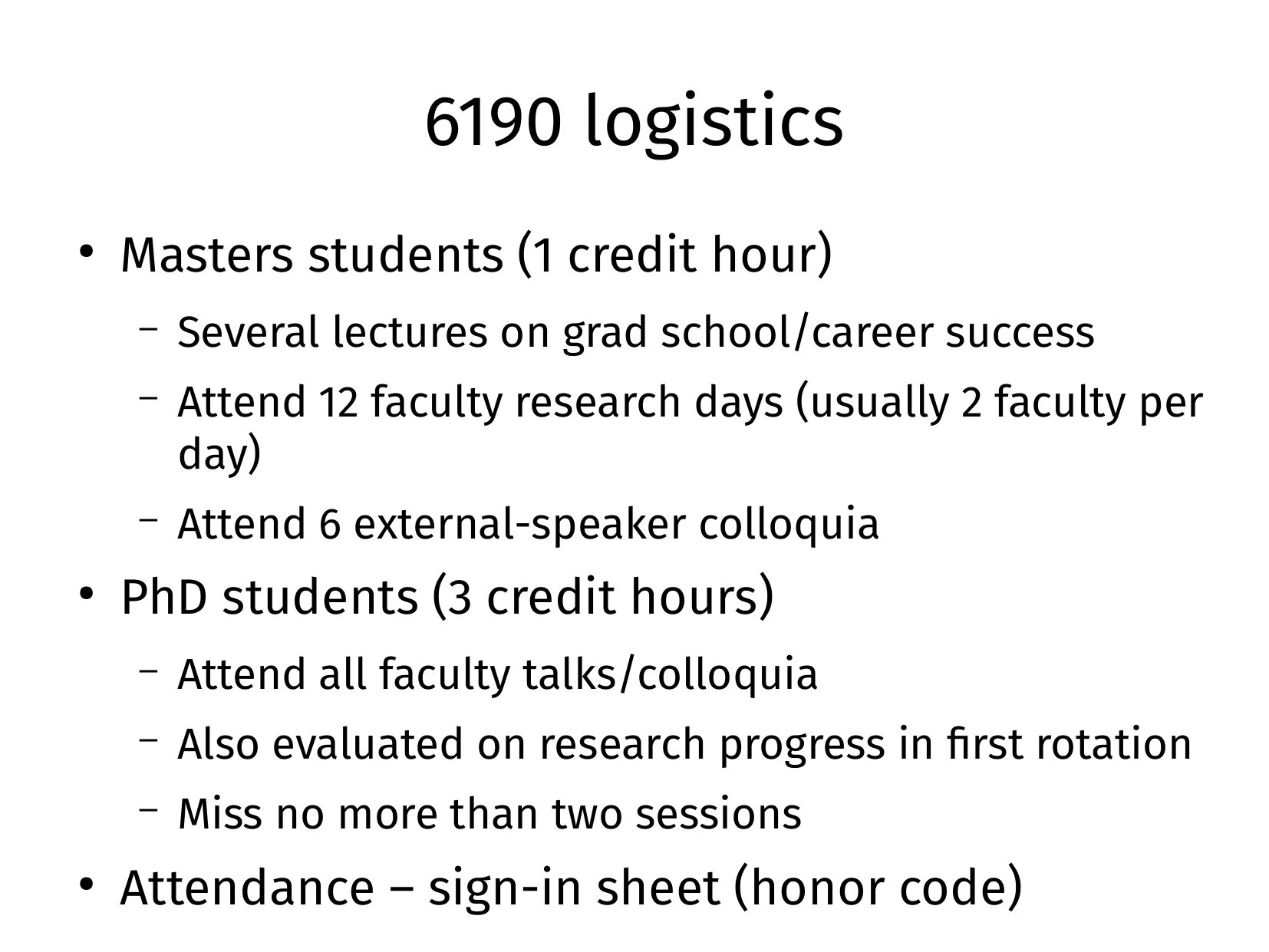

# 6190 logistics
Masters students (1 credit hour)
Several lectures on grad school/career success
Attend 12 faculty research days (usually 2 faculty per day)
Attend 6 external-speaker colloquia
PhD students (3 credit hours)
Attend all faculty talks/colloquia
Also evaluated on research progress in first rotation
Miss no more than two sessions
Attendance – sign-in sheet (honor code)